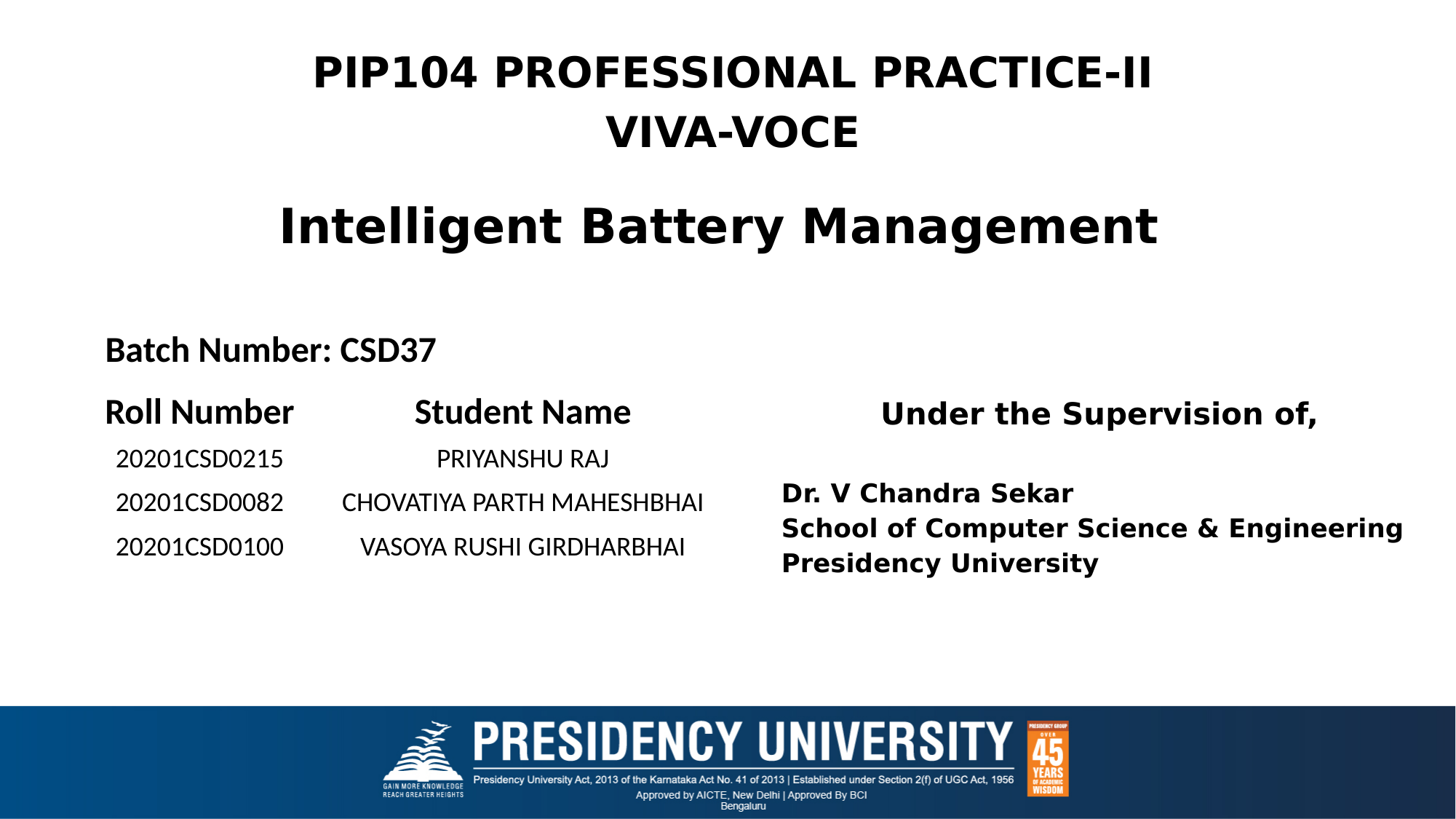

PIP104 PROFESSIONAL PRACTICE-II
VIVA-VOCE
# Intelligent Battery Management
Batch Number: CSD37

Under the Supervision of,

Dr. V Chandra Sekar
School of Computer Science & Engineering
Presidency University

| Roll Number | Student Name |
| --- | --- |
| 20201CSD0215 | PRIYANSHU RAJ |
| 20201CSD0082 | CHOVATIYA PARTH MAHESHBHAI |
| 20201CSD0100 | VASOYA RUSHI GIRDHARBHAI |
|  |  |
|  |  |